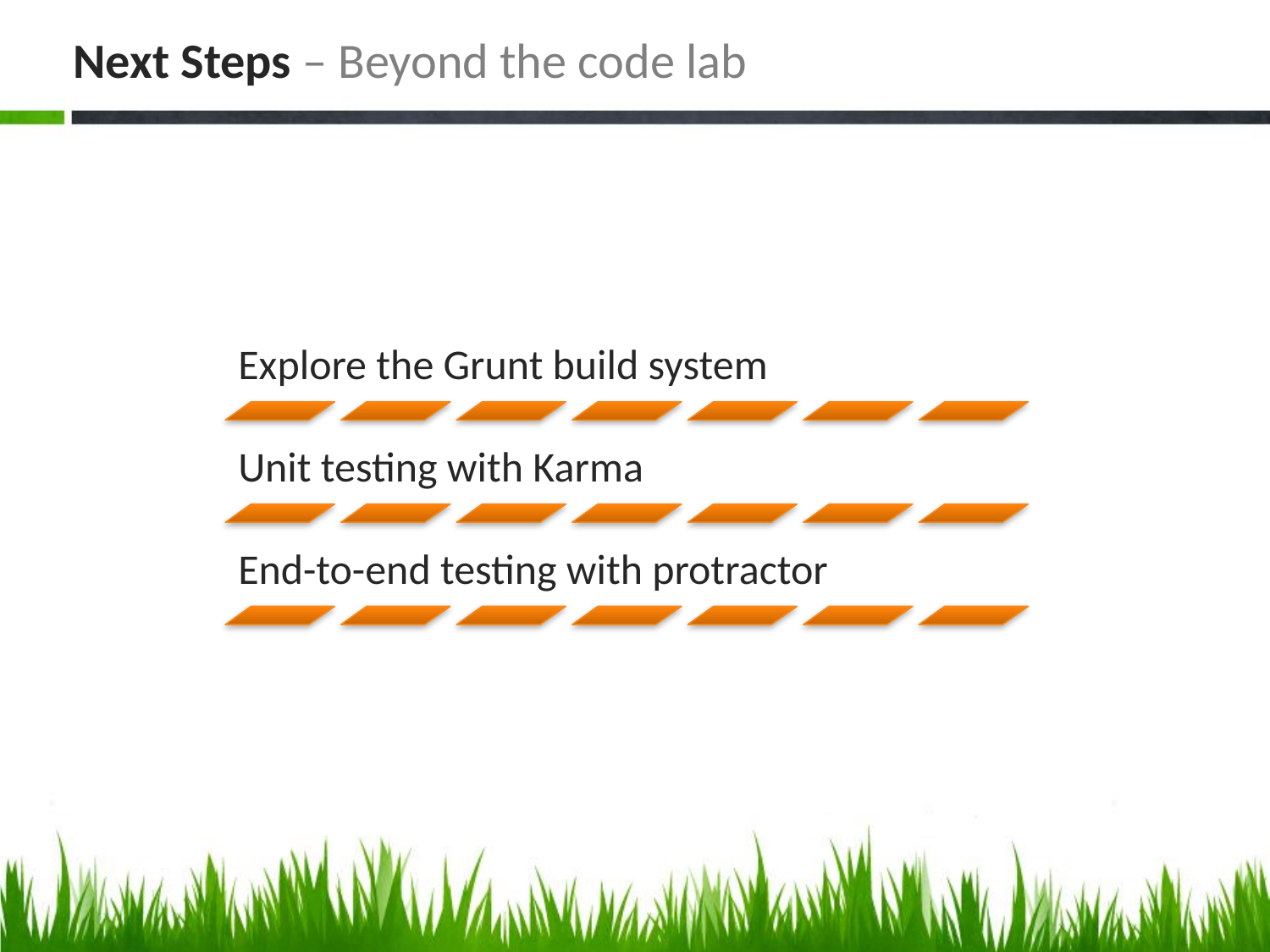

# Next Steps – Beyond the code lab
Explore the Grunt build system
Unit testing with Karma
End-to-end testing with protractor